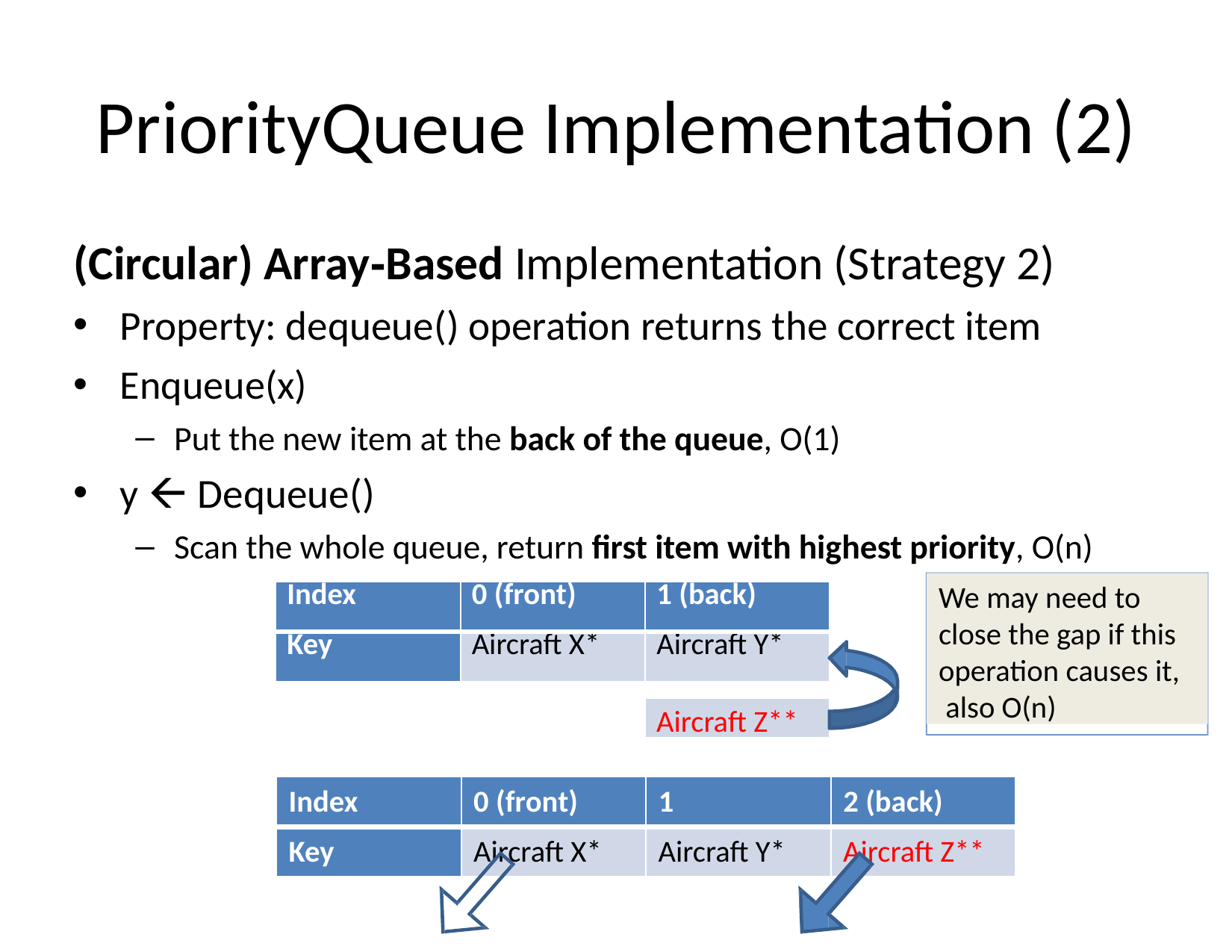

# PriorityQueue Implementation (2)
(Circular) Array‐Based Implementation (Strategy 2)
Property: dequeue() operation returns the correct item
Enqueue(x)
Put the new item at the back of the queue, O(1)
y 🡨 Dequeue()
Scan the whole queue, return first item with highest priority, O(n)

We may need to  close the gap if this  operation causes it,  also O(n)
| Index | 0 (front) | 1 (back) |
| --- | --- | --- |
| Key | Aircraft X\* | Aircraft Y\* |

Aircraft Z**

Index
0 (front)
1
2 (back)

Key
Aircraft X*
Aircraft Y*
Aircraft Z**